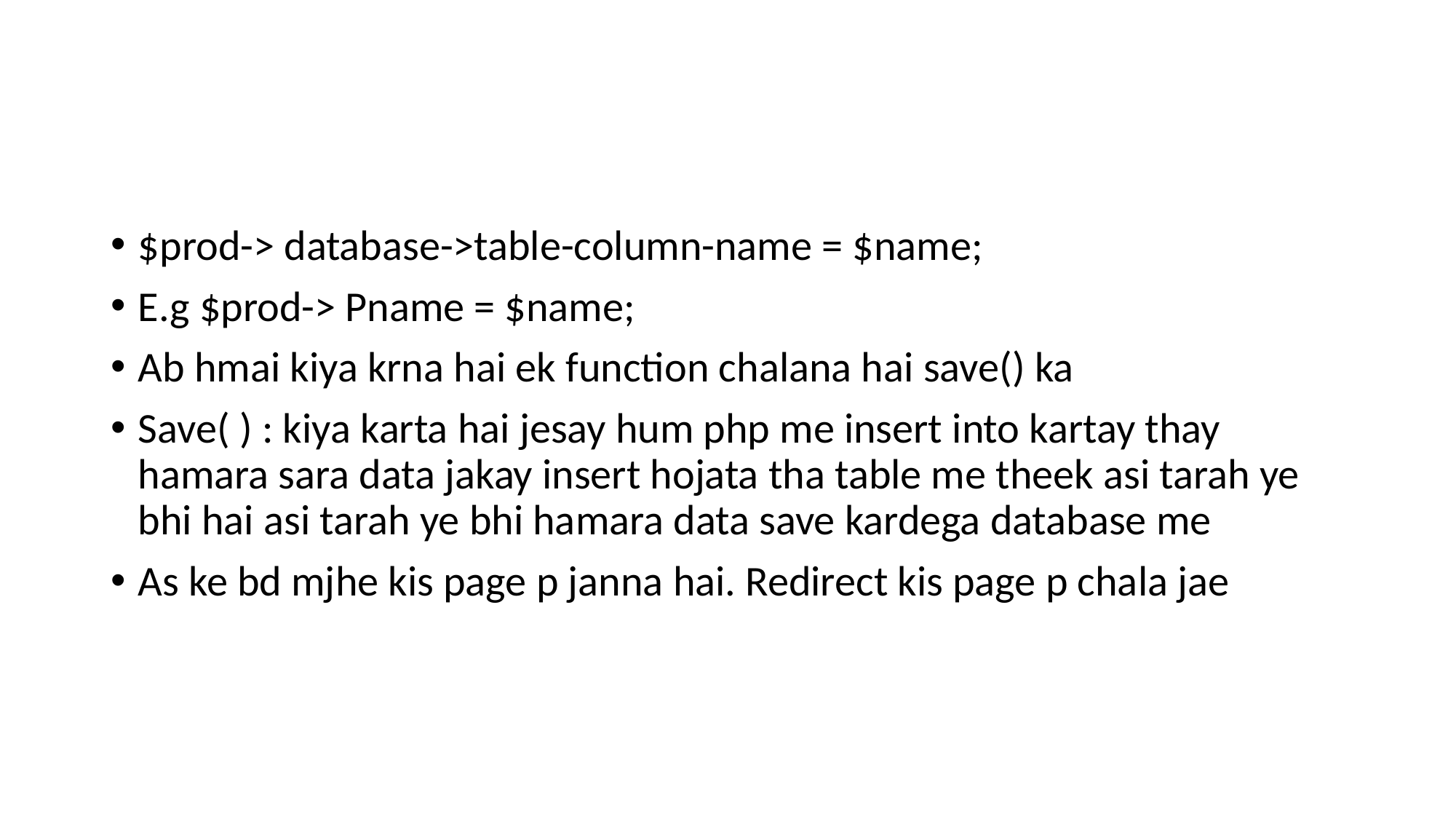

#
$prod-> database->table-column-name = $name;
E.g $prod-> Pname = $name;
Ab hmai kiya krna hai ek function chalana hai save() ka
Save( ) : kiya karta hai jesay hum php me insert into kartay thay hamara sara data jakay insert hojata tha table me theek asi tarah ye bhi hai asi tarah ye bhi hamara data save kardega database me
As ke bd mjhe kis page p janna hai. Redirect kis page p chala jae